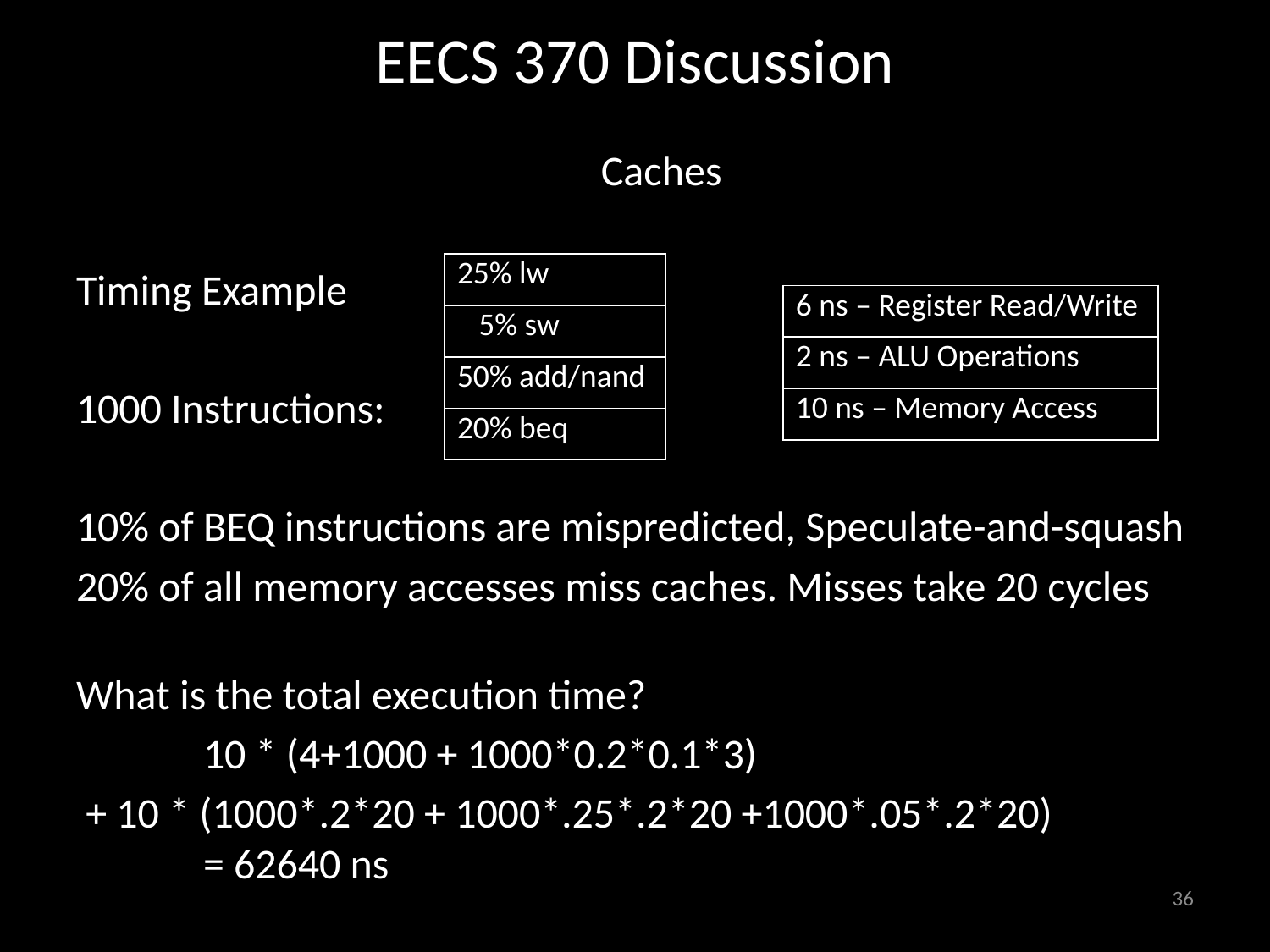

# EECS 370 Discussion
Caches

Timing Example

1000 Instructions:

10% of BEQ instructions are mispredicted, Speculate-and-squash
20% of all memory accesses miss caches. Misses take 20 cycles

What is the total execution time?
	10 * (4+1000 + 1000*0.2*0.1*3)
 + 10 * (1000*.2*20 + 1000*.25*.2*20 +1000*.05*.2*20)
	= 62640 ns

| 25% lw |
| --- |
| 5% sw |
| 50% add/nand |
| 20% beq |
| 6 ns – Register Read/Write |
| --- |
| 2 ns – ALU Operations |
| 10 ns – Memory Access |
36